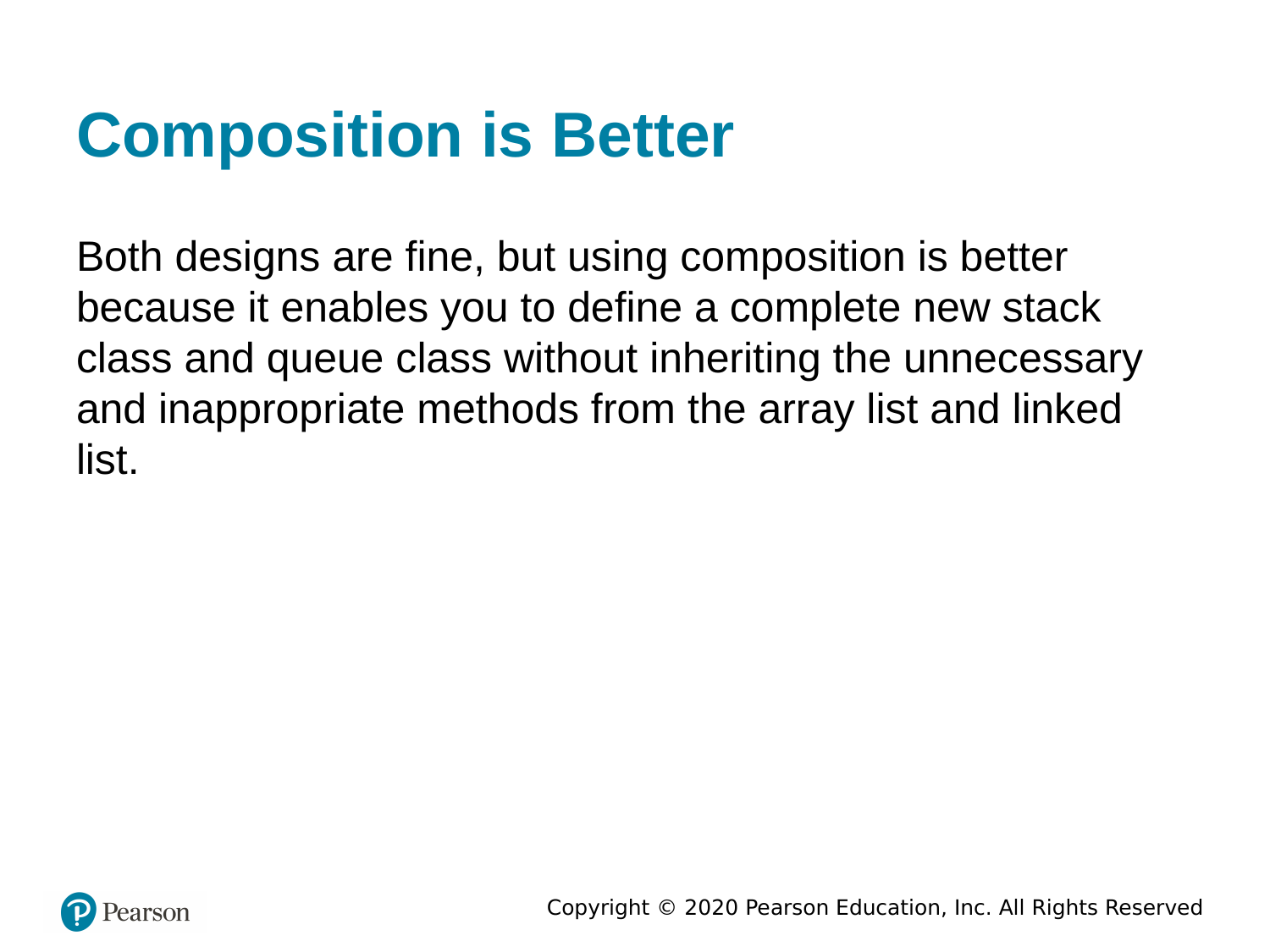

# Composition is Better
Both designs are fine, but using composition is better because it enables you to define a complete new stack class and queue class without inheriting the unnecessary and inappropriate methods from the array list and linked list.